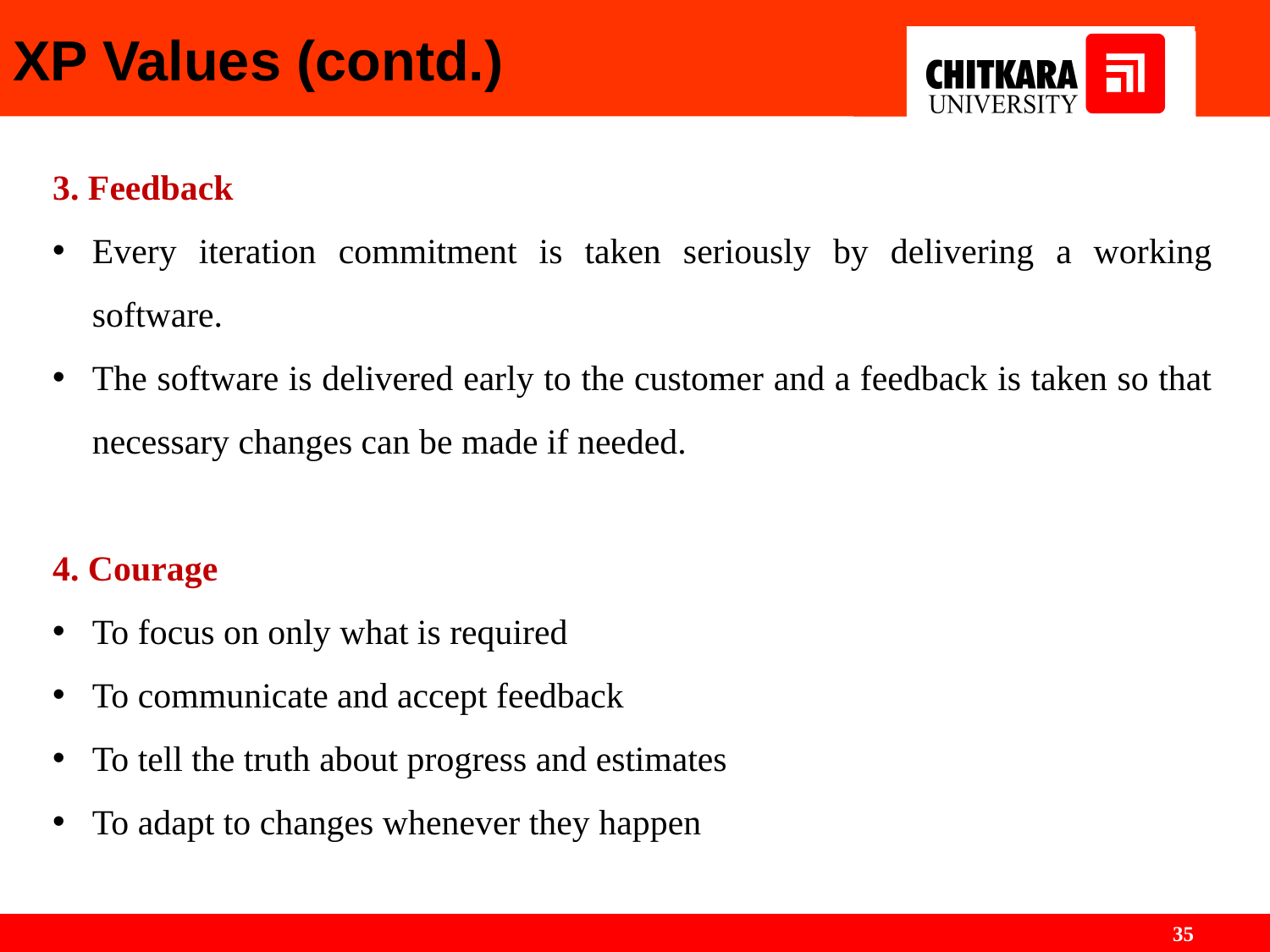

# XP Values (contd.)

3. Feedback
Every iteration commitment is taken seriously by delivering a working software.
The software is delivered early to the customer and a feedback is taken so that necessary changes can be made if needed.

4. Courage
To focus on only what is required
To communicate and accept feedback
To tell the truth about progress and estimates
To adapt to changes whenever they happen
35